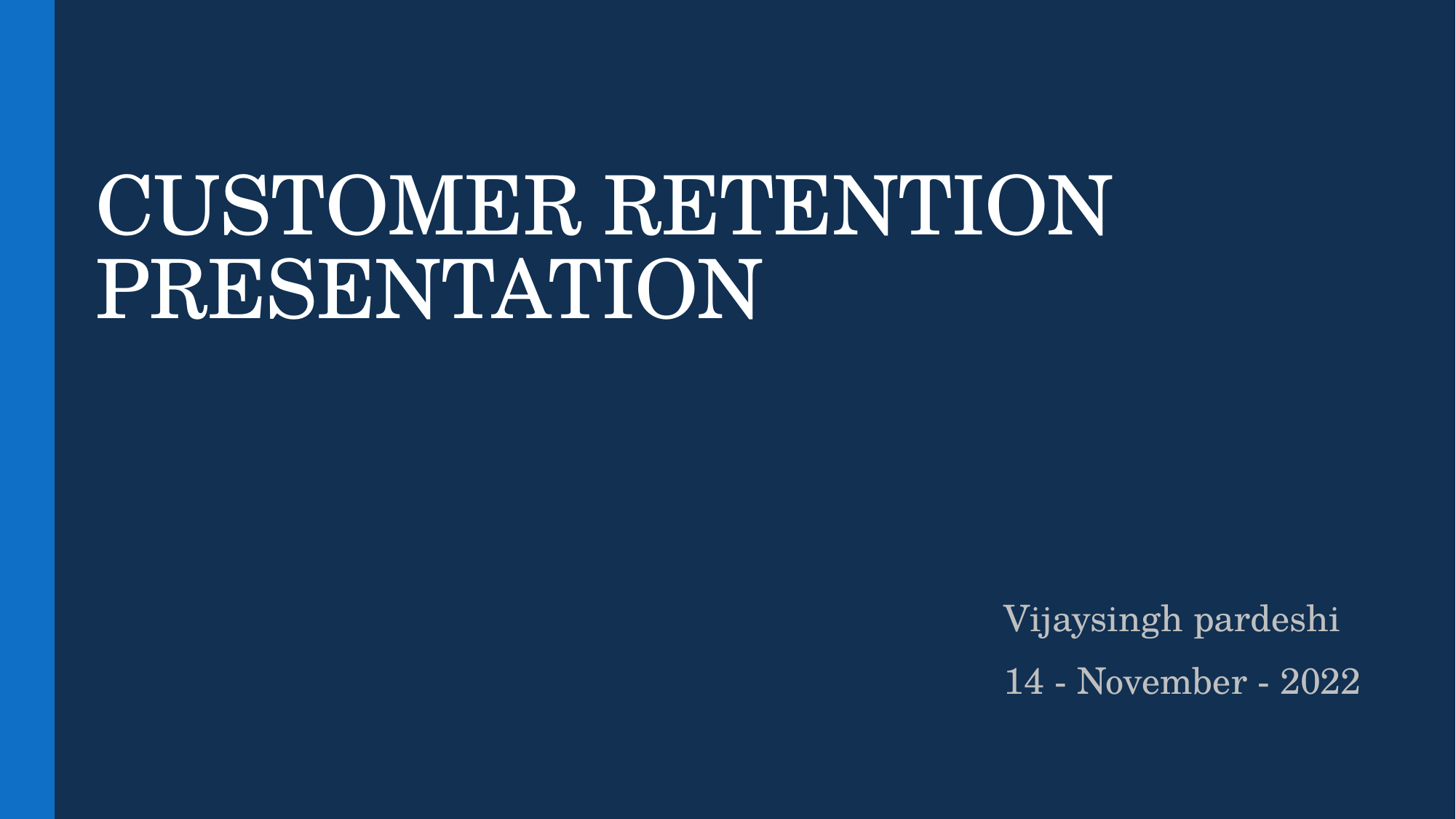

CUSTOMER RETENTION PRESENTATION
Vijaysingh pardeshi
14 - November - 2022